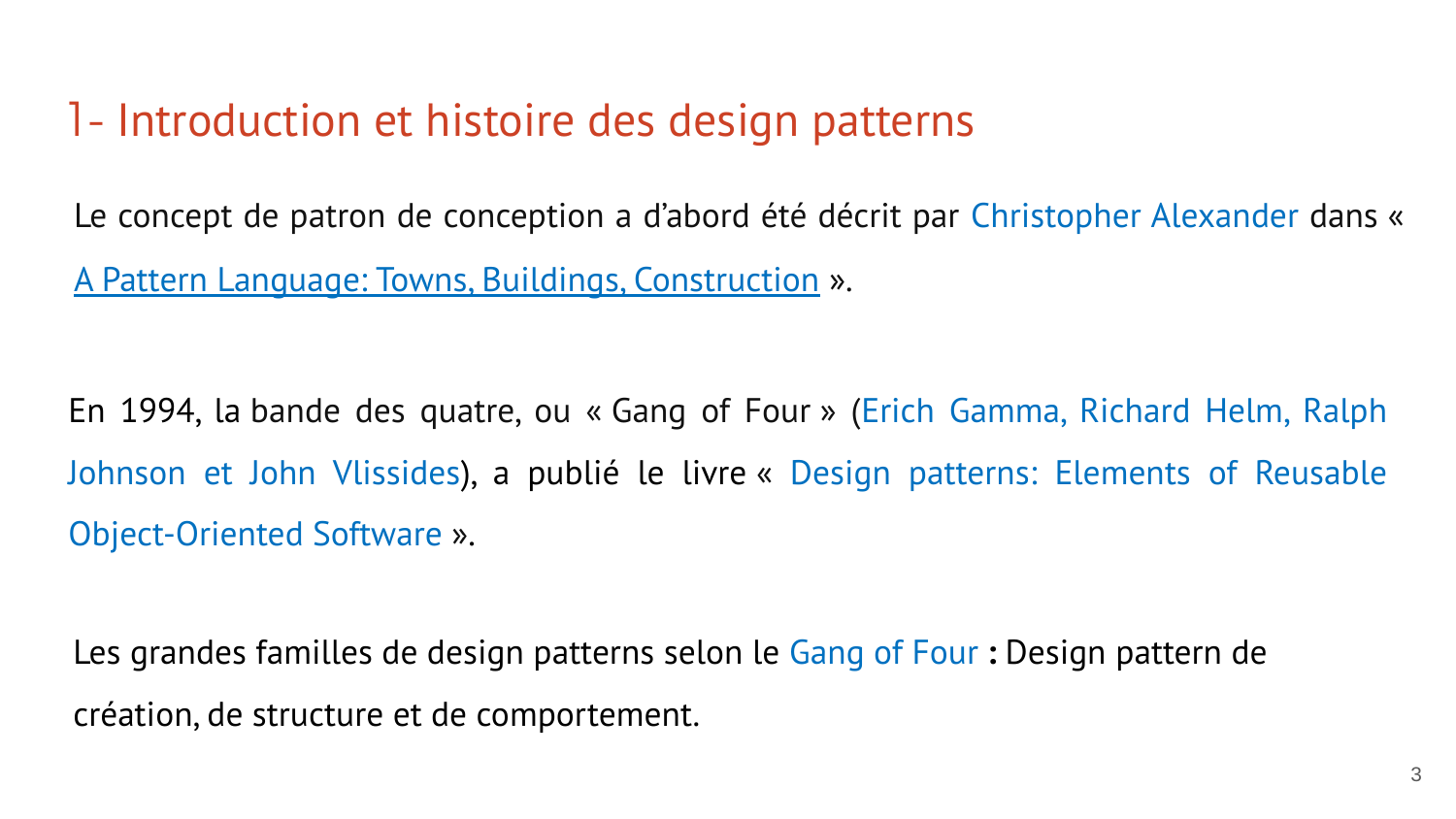

1- Introduction et histoire des design patterns
Le concept de patron de conception a d’abord été décrit par Christopher Alexander dans « A Pattern Language: Towns, Buildings, Construction ».
En 1994, la bande des quatre, ou « Gang of Four » (Erich Gamma, Richard Helm, Ralph Johnson et John Vlissides), a publié le livre « Design patterns: Elements of Reusable Object-Oriented Software ».
Les grandes familles de design patterns selon le Gang of Four : Design pattern de création, de structure et de comportement.
3